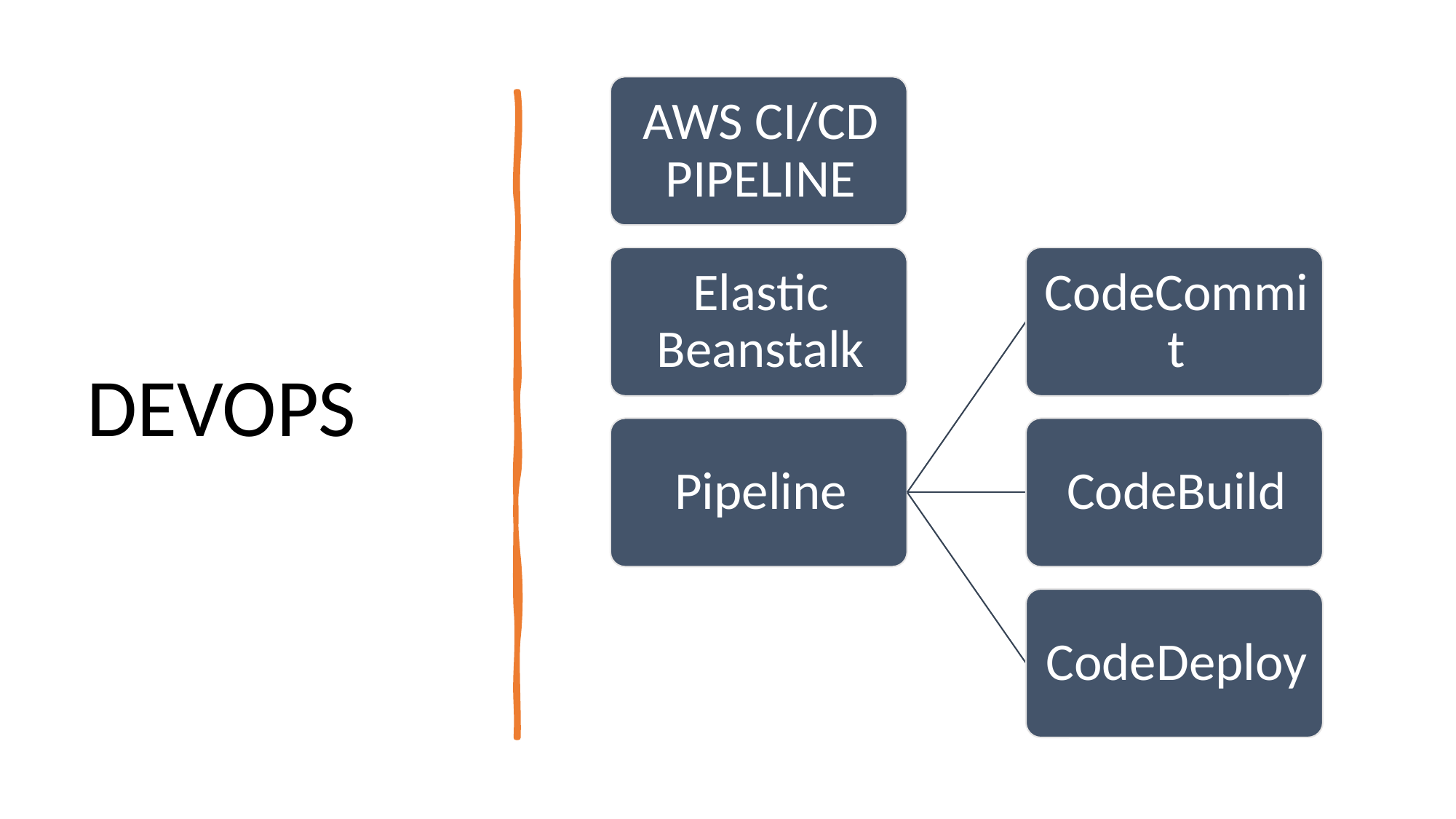

AWS CI/CD PIPELINE
Elastic Beanstalk
Pipeline

CodeCommit

CodeBuild

CodeDeploy
# DEVOPS